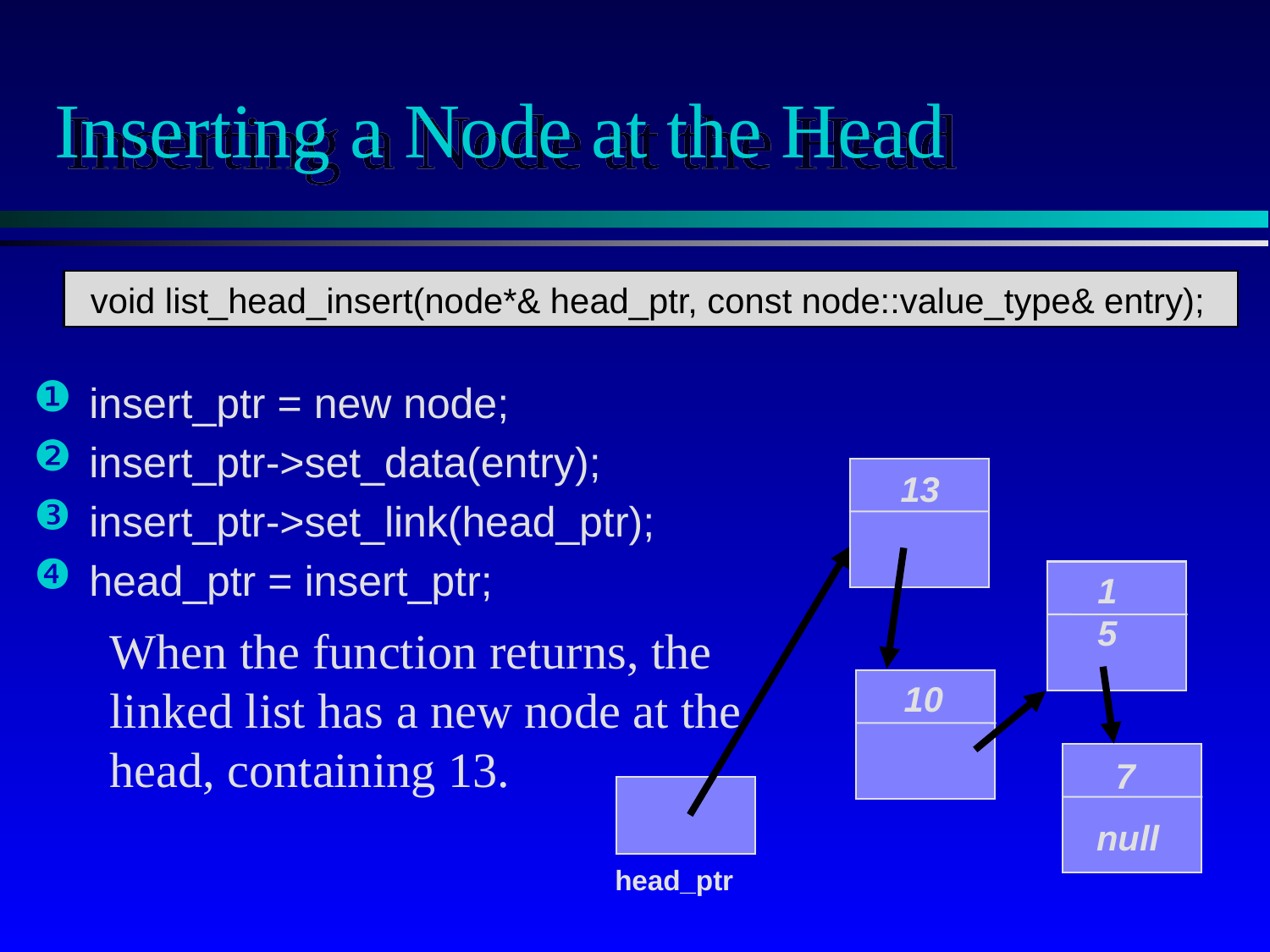

# Inserting a Node at the Head

void list_head_insert(node*& head_ptr, const node::value_type& entry);
insert_ptr = new node;
insert_ptr->set_data(entry);
insert_ptr->set_link(head_ptr);
head_ptr = insert_ptr;

13

15
When the function returns, the
linked list has a new node at the
head, containing 13.

10

7

null
head_ptr